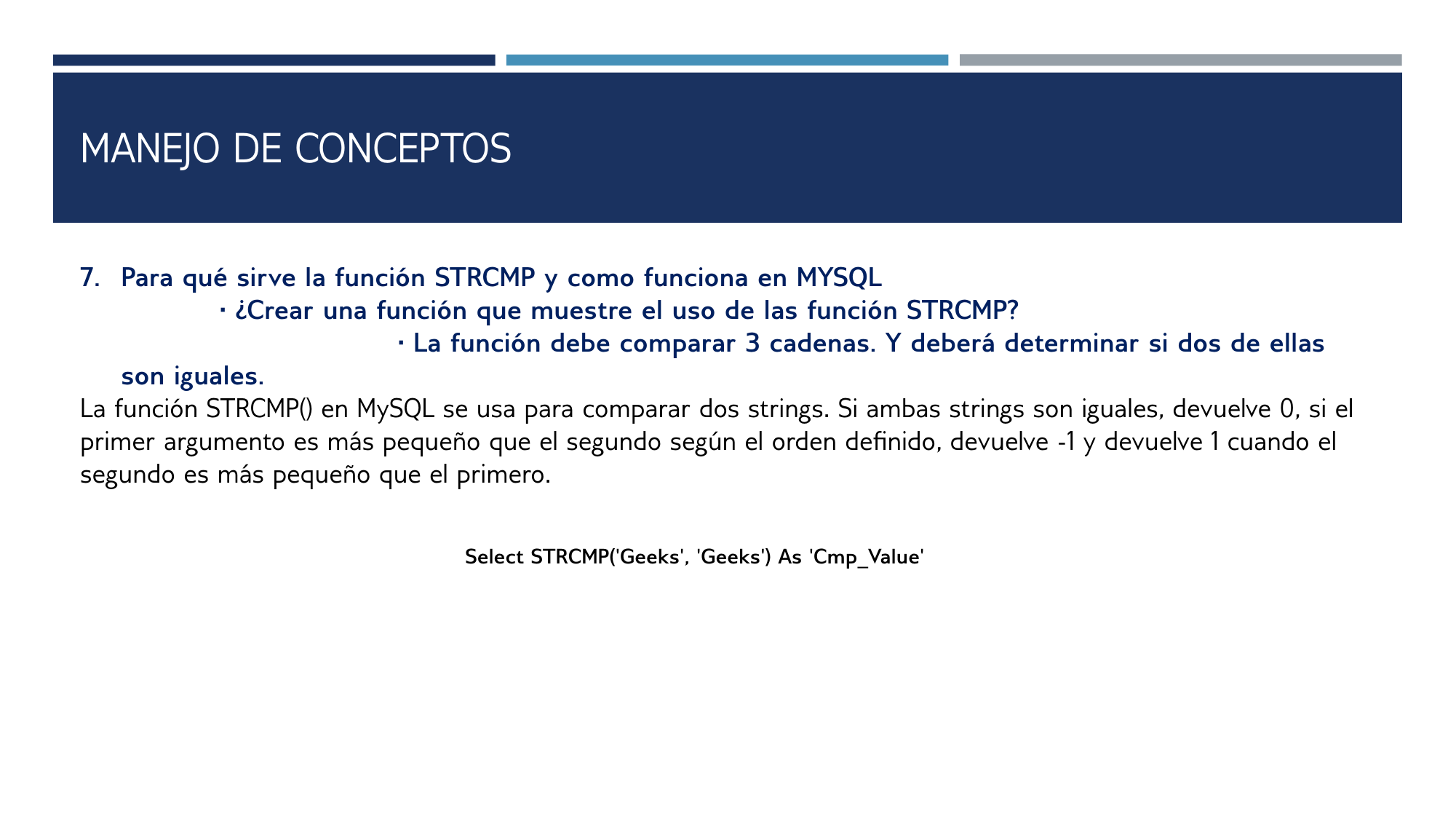

# MANEJO DE CONCEPTOS
Para qué sirve la función STRCMP y como funciona en MYSQL                                                                   ∙ ¿Crear una función que muestre el uso de las función STRCMP?                                                                       ∙ La función debe comparar 3 cadenas. Y deberá determinar si dos de ellas son iguales.
La función STRCMP() en MySQL se usa para comparar dos strings. Si ambas strings son iguales, devuelve 0, si el primer argumento es más pequeño que el segundo según el orden definido, devuelve -1 y devuelve 1 cuando el segundo es más pequeño que el primero.
Select STRCMP('Geeks', 'Geeks') As 'Cmp_Value'